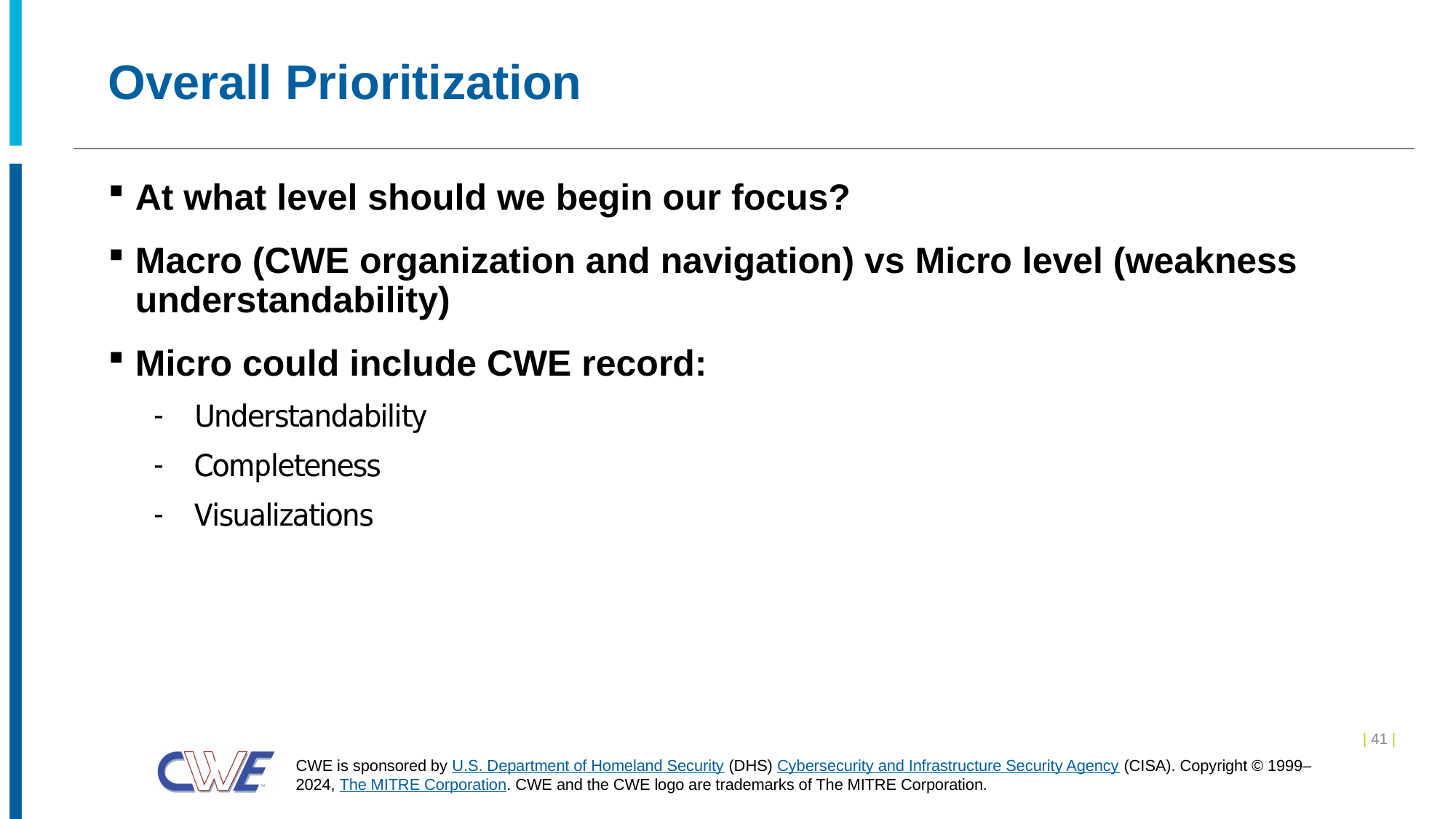

# Overall Prioritization
At what level should we begin our focus?
Macro (CWE organization and navigation) vs Micro level (weakness understandability)
Micro could include CWE record:
Understandability
Completeness
Visualizations

| 41 |